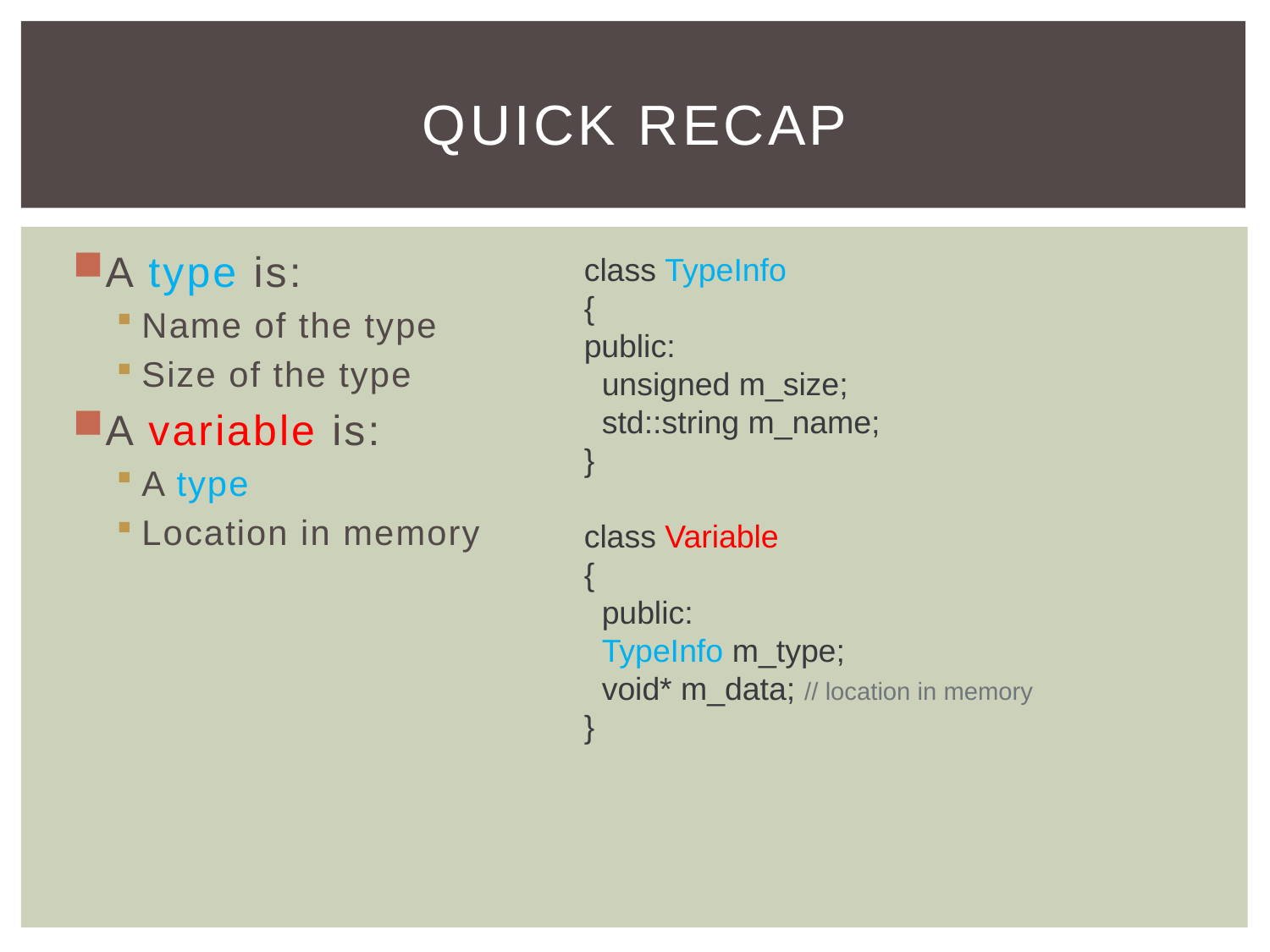

# Quick recap
A type is:
Name of the type
Size of the type
A variable is:
A type
Location in memory

class TypeInfo
{
public:
  unsigned m_size;
  std::string m_name;
}

class Variable
{
  public:
  TypeInfo m_type;
  void* m_data; // location in memory
}